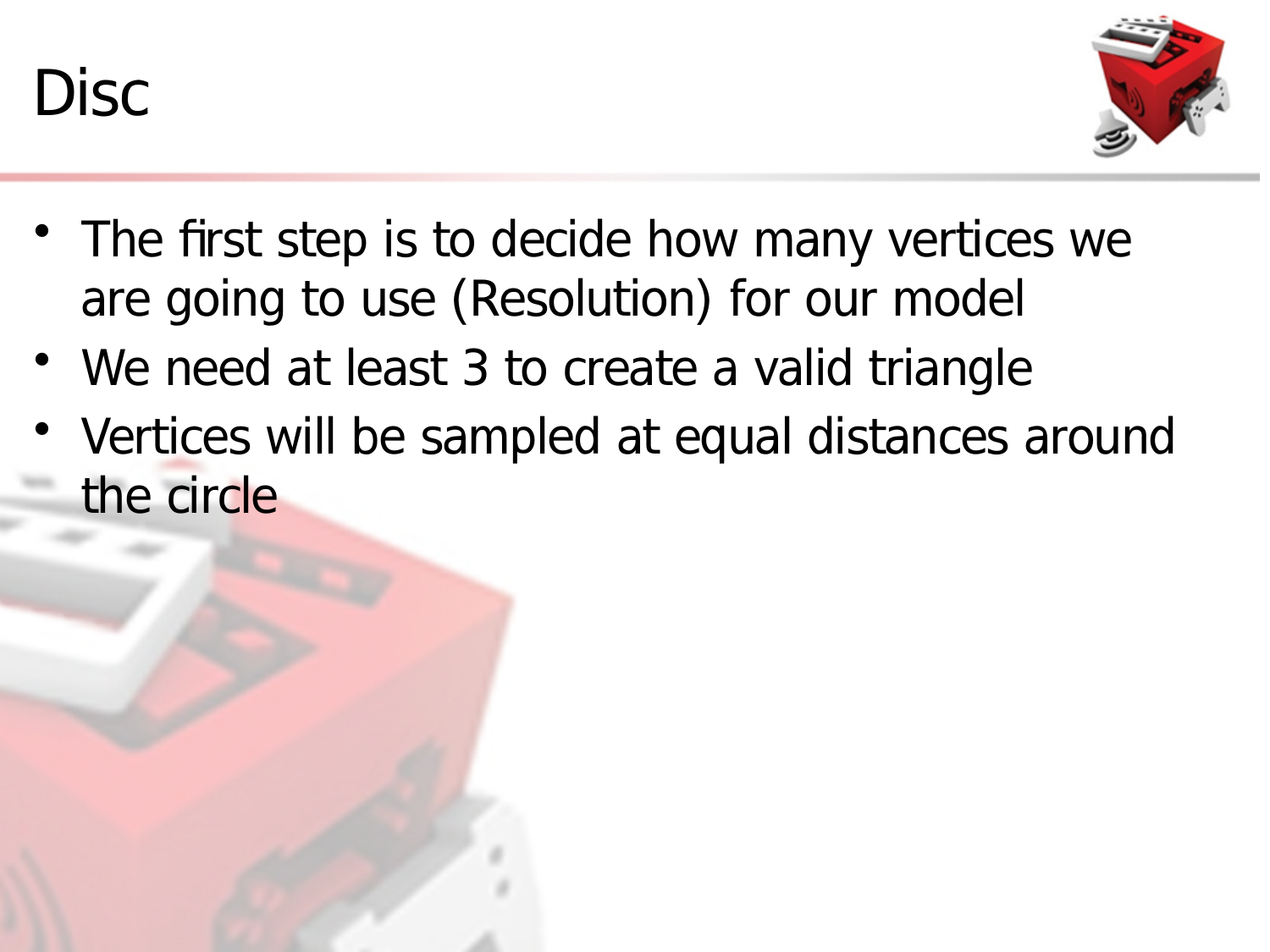

# Disc
The first step is to decide how many vertices we are going to use (Resolution) for our model
We need at least 3 to create a valid triangle
Vertices will be sampled at equal distances around the circle